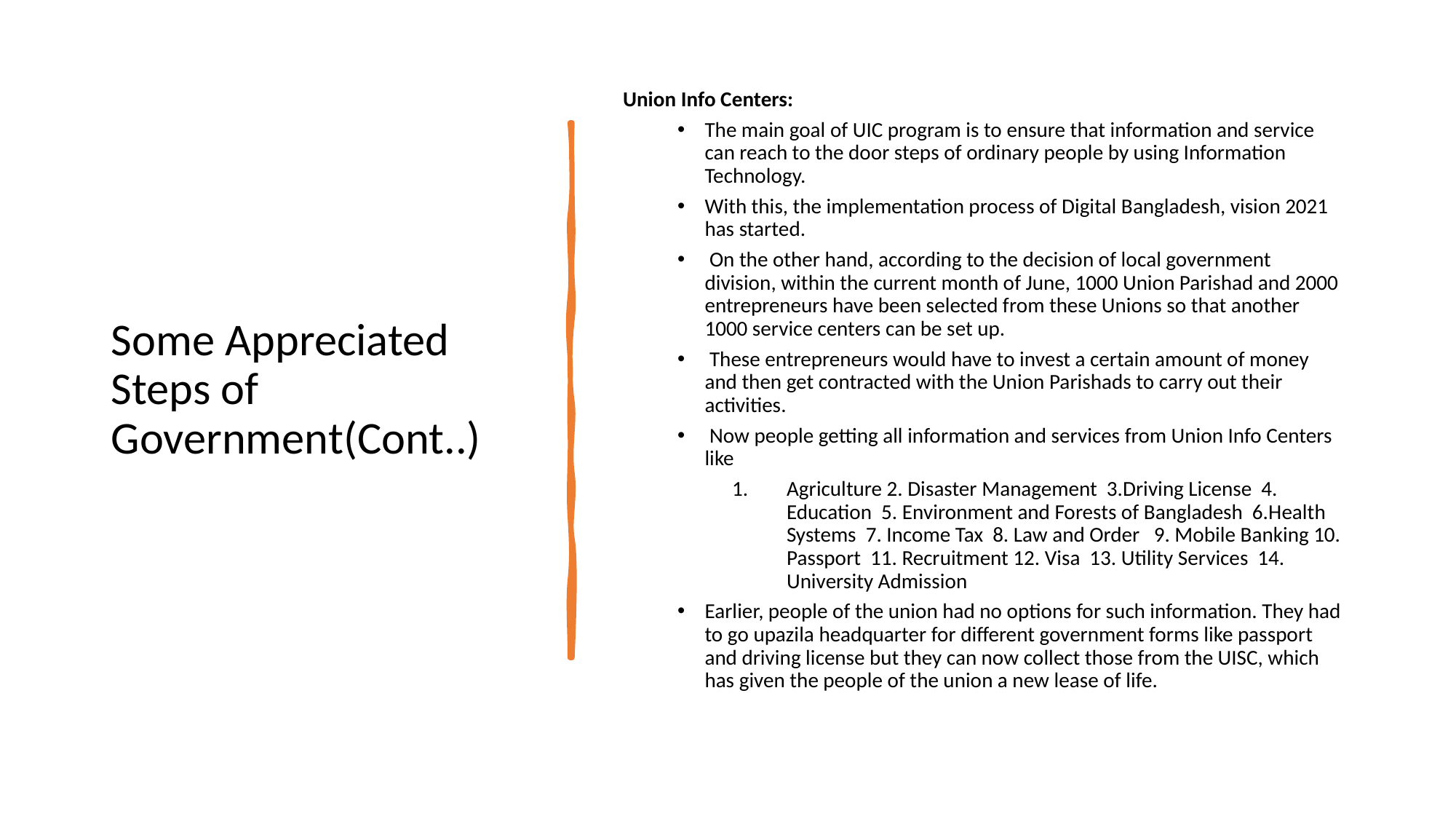

# Some Appreciated Steps of Government(Cont..)
Union Info Centers:
The main goal of UIC program is to ensure that information and service can reach to the door steps of ordinary people by using Information Technology.
With this, the implementation process of Digital Bangladesh, vision 2021 has started.
 On the other hand, according to the decision of local government division, within the current month of June, 1000 Union Parishad and 2000 entrepreneurs have been selected from these Unions so that another 1000 service centers can be set up.
 These entrepreneurs would have to invest a certain amount of money and then get contracted with the Union Parishads to carry out their activities.
 Now people getting all information and services from Union Info Centers like
Agriculture 2. Disaster Management  3.Driving License  4. Education  5. Environment and Forests of Bangladesh  6.Health Systems  7. Income Tax  8. Law and Order   9. Mobile Banking 10. Passport  11. Recruitment 12. Visa  13. Utility Services  14. University Admission
Earlier, people of the union had no options for such information. They had to go upazila headquarter for different government forms like passport and driving license but they can now collect those from the UISC, which has given the people of the union a new lease of life.